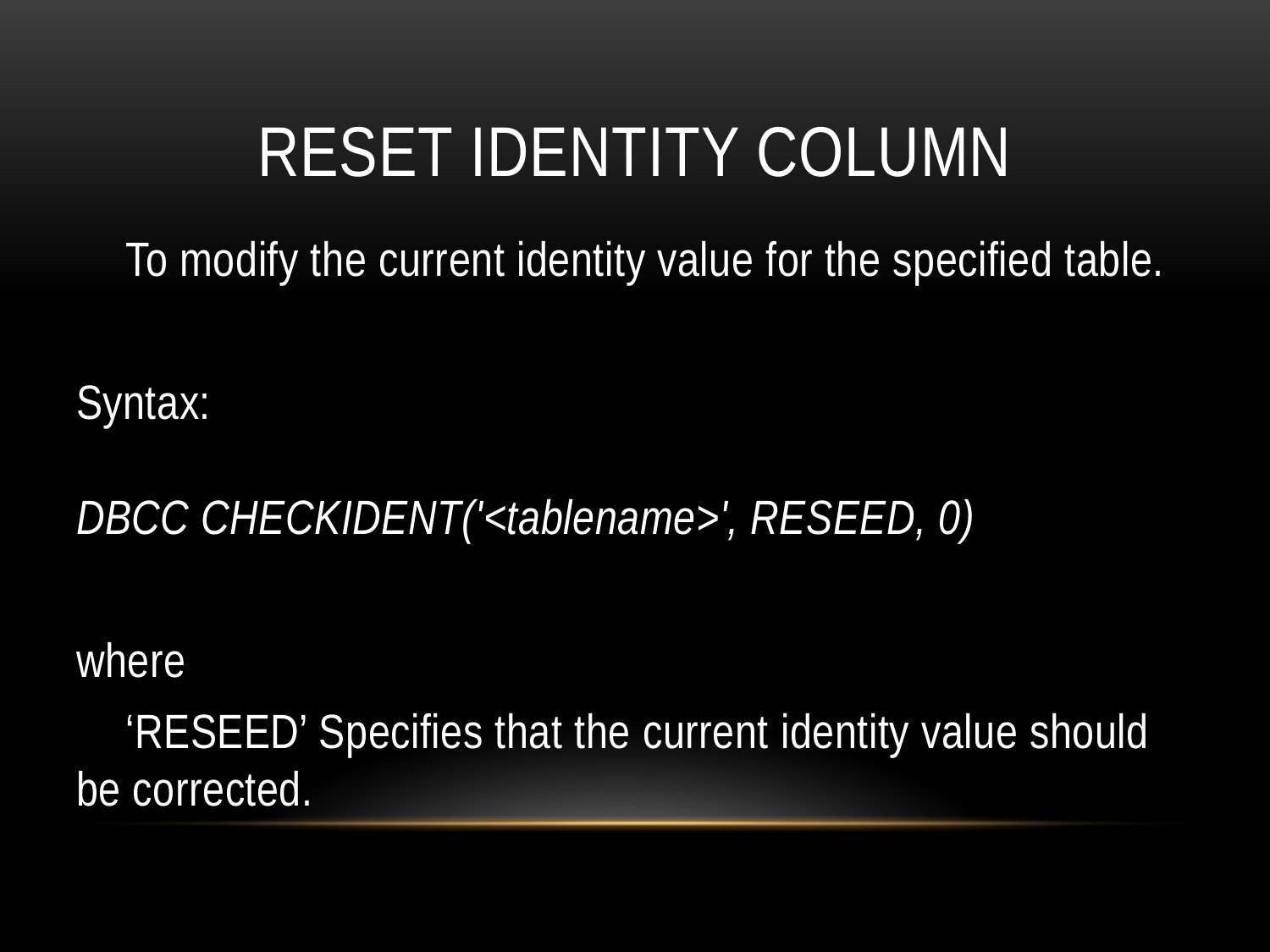

# RESET IDENTITY COLUMN
	To modify the current identity value for the specified table.

Syntax:
DBCC CHECKIDENT('<tablename>', RESEED, 0)

where
	‘RESEED’ Specifies that the current identity value should be corrected.